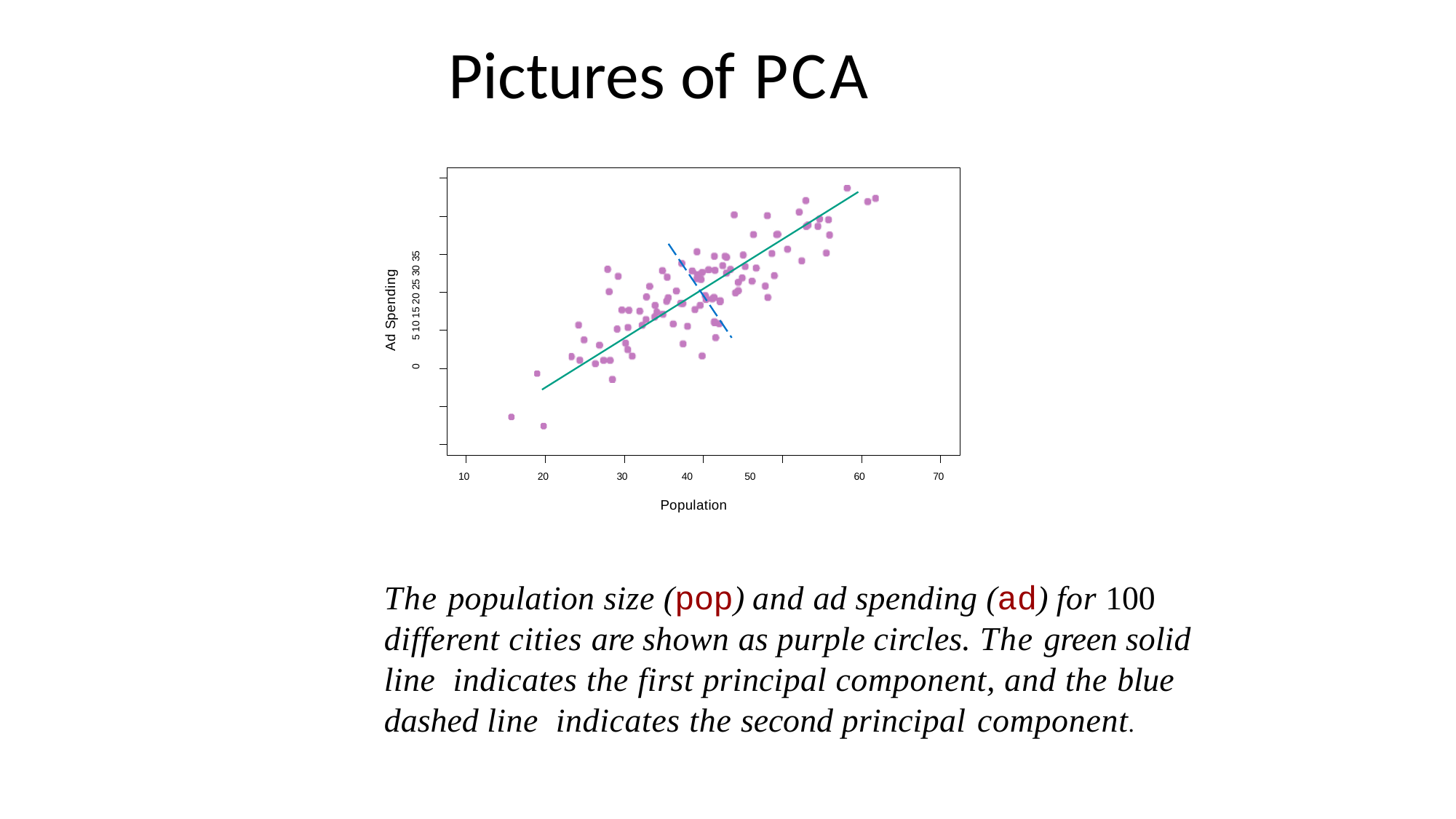

# Pictures of PCA

Ad Spending
0	5 10 15 20 25 30 35

10
20
30	40	50
60
70
Population
The population size (pop) and ad spending (ad) for 100  different cities are shown as purple circles. The green solid line  indicates the first principal component, and the blue dashed line  indicates the second principal component.